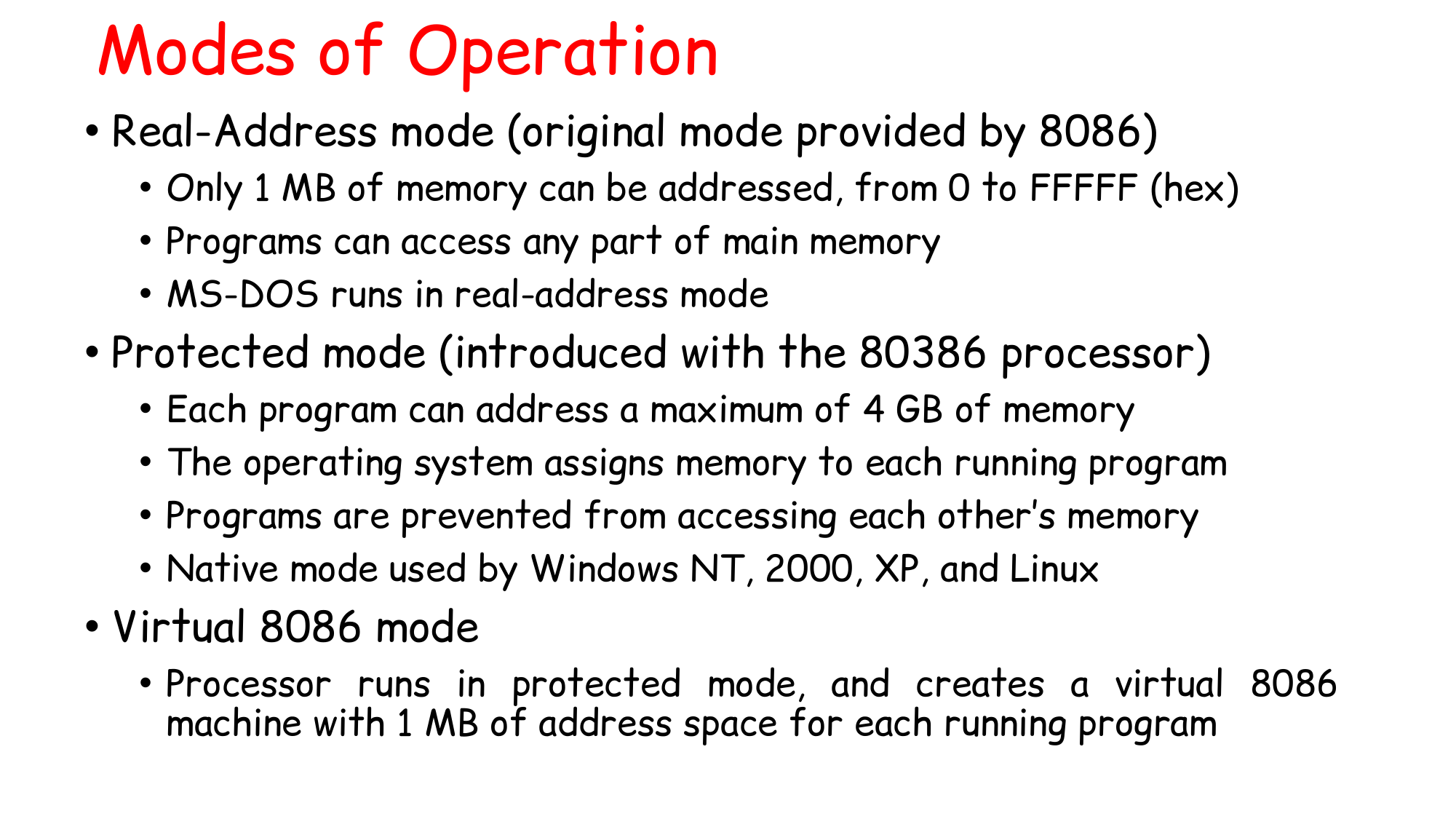

# Modes of Operation
Real-Address mode (original mode provided by 8086)
Only 1 MB of memory can be addressed, from 0 to FFFFF (hex)
Programs can access any part of main memory
MS-DOS runs in real-address mode
Protected mode (introduced with the 80386 processor)
Each program can address a maximum of 4 GB of memory
The operating system assigns memory to each running program
Programs are prevented from accessing each other’s memory
Native mode used by Windows NT, 2000, XP, and Linux
Virtual 8086 mode
Processor runs in protected mode, and creates a virtual 8086 machine with 1 MB of address space for each running program